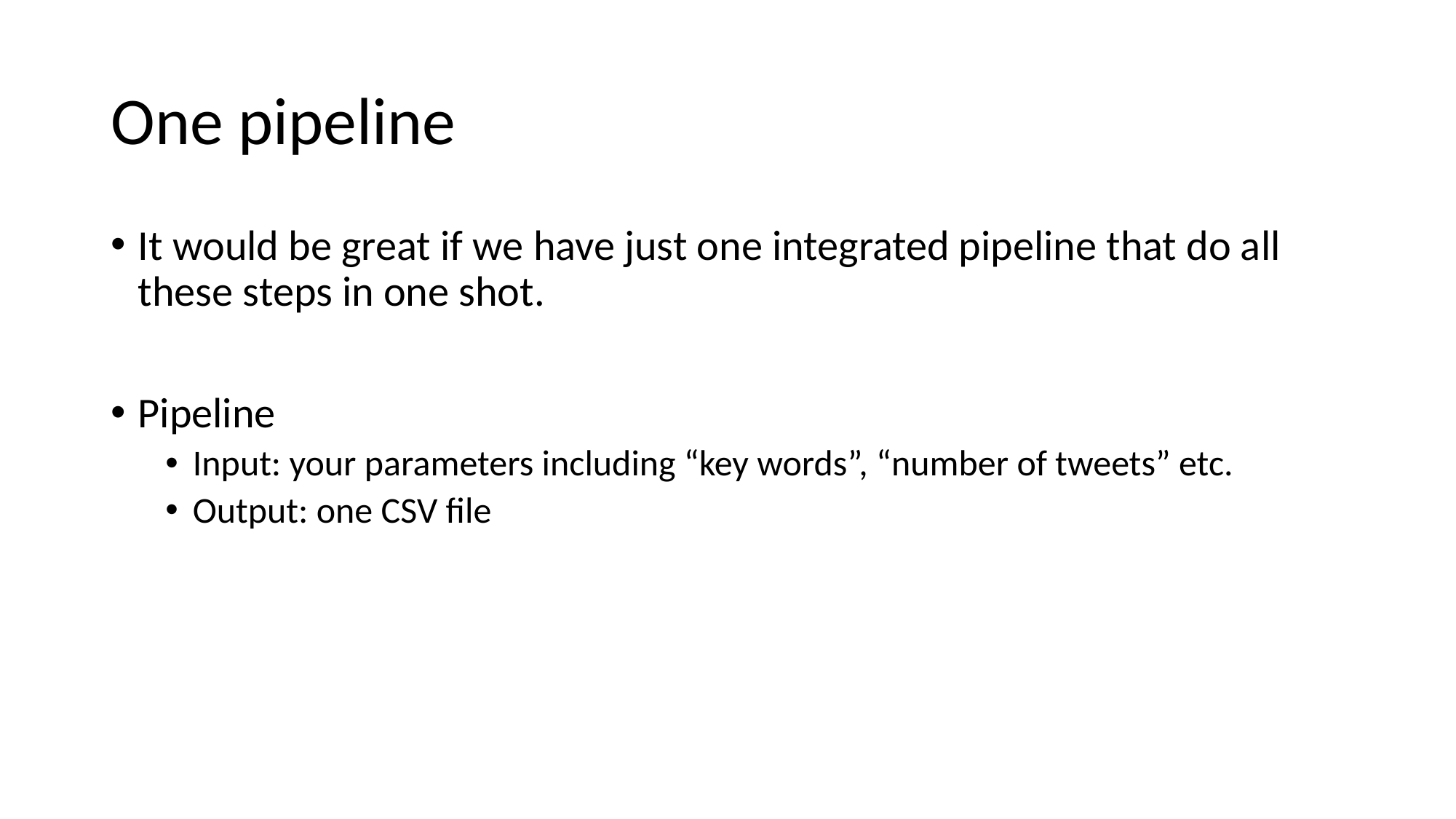

# One pipeline
It would be great if we have just one integrated pipeline that do all these steps in one shot.

Pipeline
Input: your parameters including “key words”, “number of tweets” etc.
Output: one CSV file